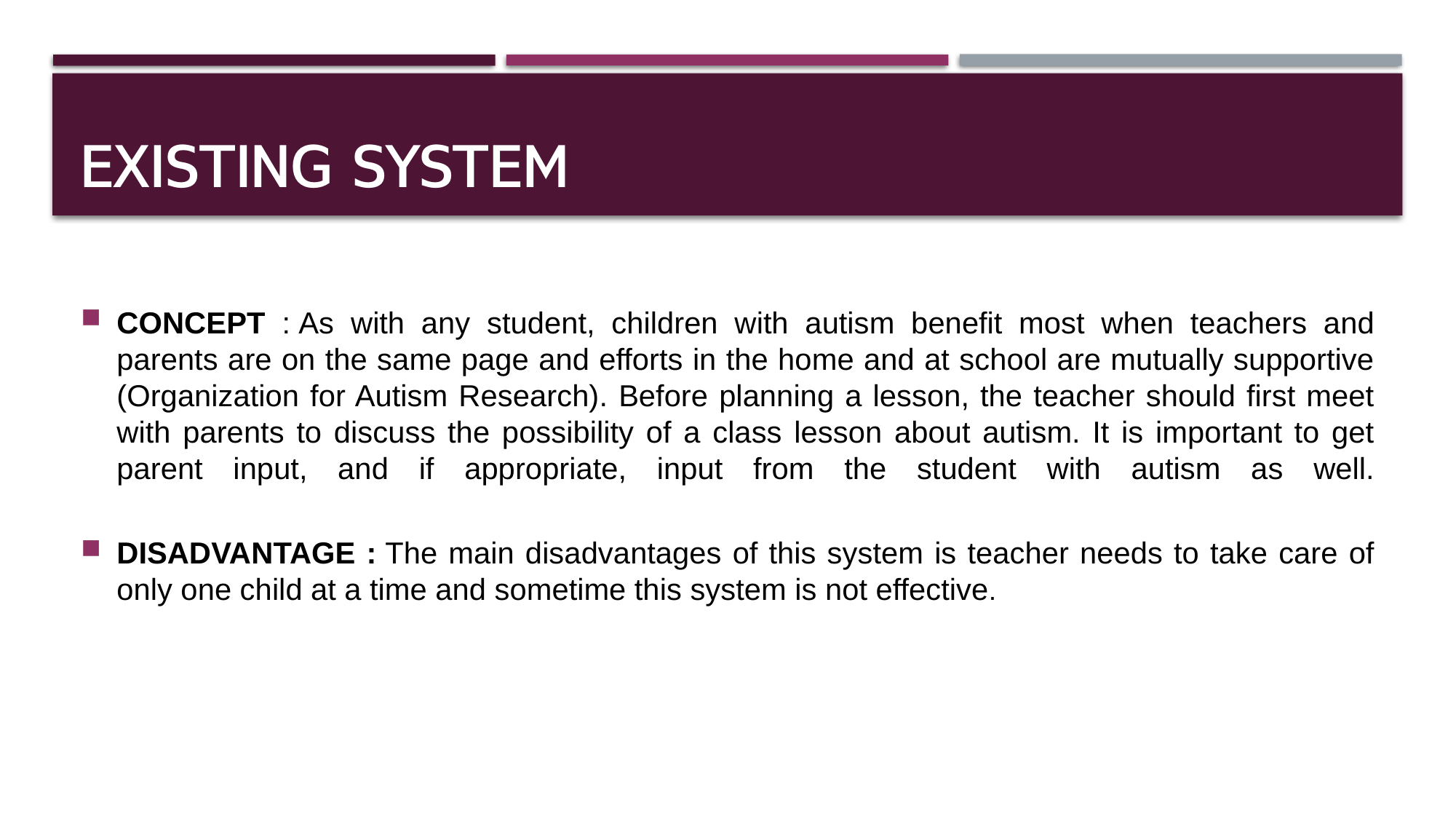

# EXISTING SYSTEM
CONCEPT : As with any student, children with autism benefit most when teachers and parents are on the same page and efforts in the home and at school are mutually supportive (Organization for Autism Research). Before planning a lesson, the teacher should first meet with parents to discuss the possibility of a class lesson about autism. It is important to get parent input, and if appropriate, input from the student with autism as well.
DISADVANTAGE : The main disadvantages of this system is teacher needs to take care of only one child at a time and sometime this system is not effective.